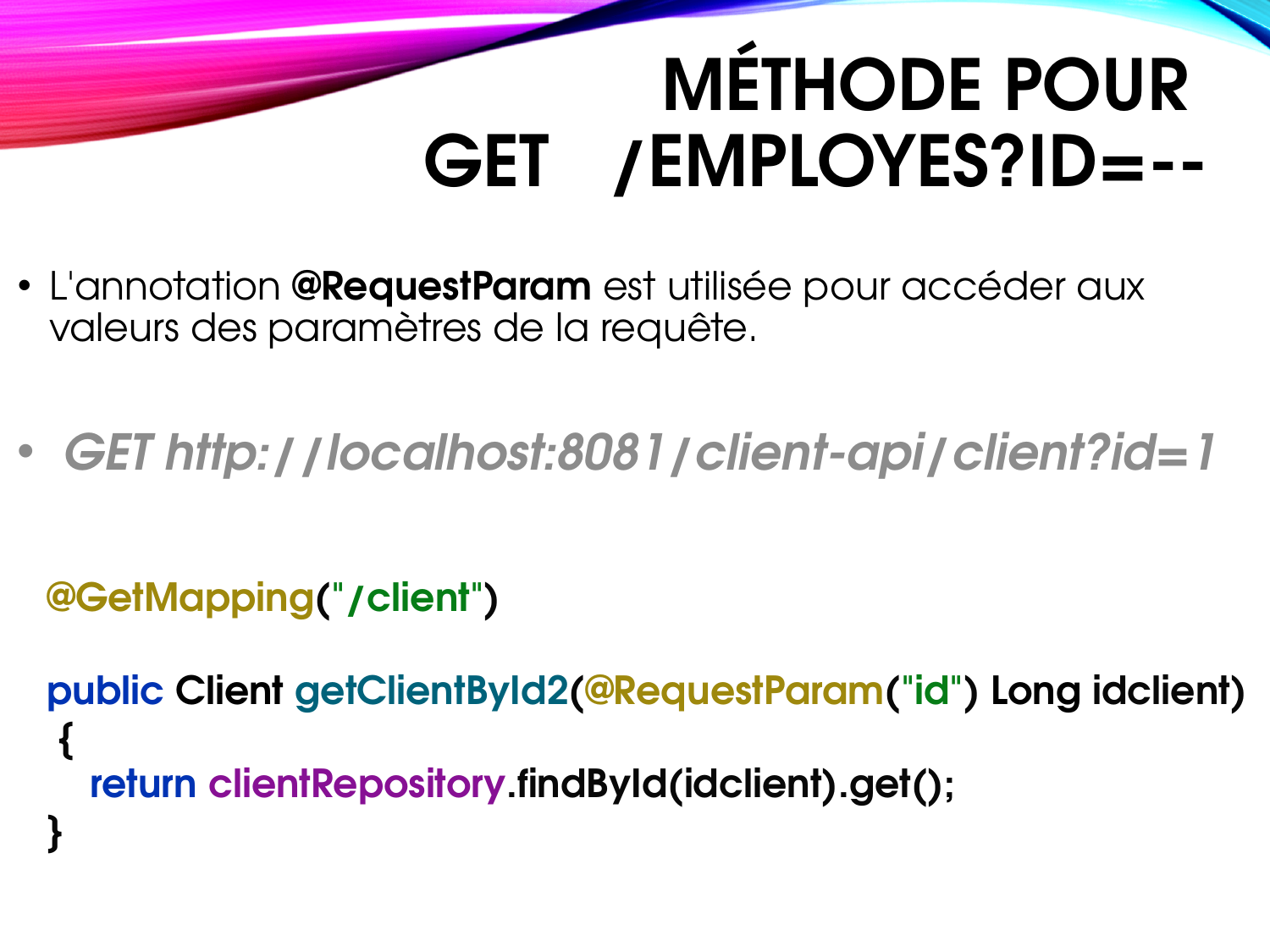

# Méthode pour GET   /Employes?id=--
L'annotation @RequestParam est utilisée pour accéder aux valeurs des paramètres de la requête.

 GET http://localhost:8081/client-api/client?id=1
@GetMapping("/client")
public Client getClientById2(@RequestParam("id") Long idclient)
 {
    return clientRepository.findById(idclient).get();
}